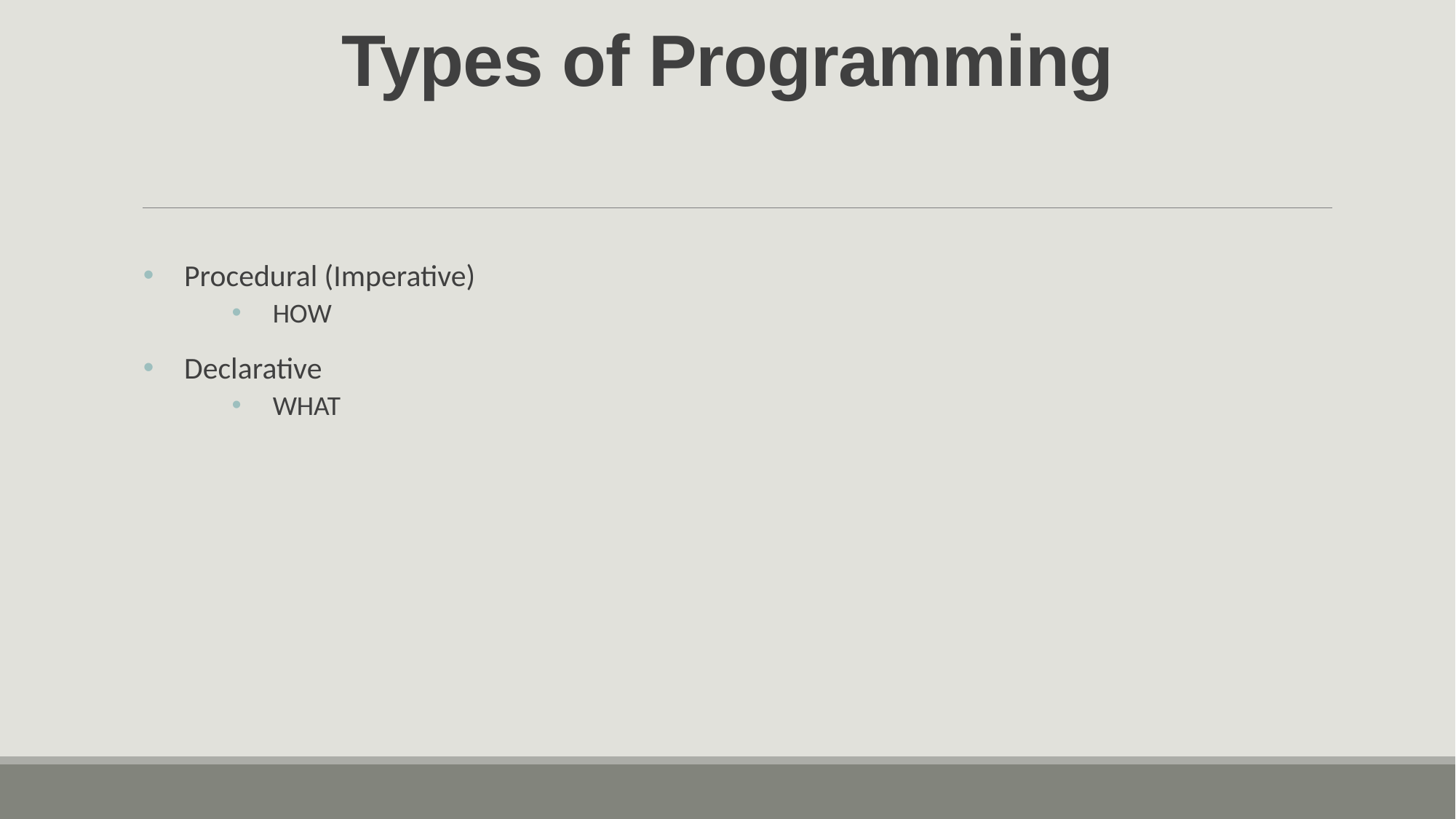

# Types of Programming
Procedural (Imperative)
HOW
Declarative
WHAT